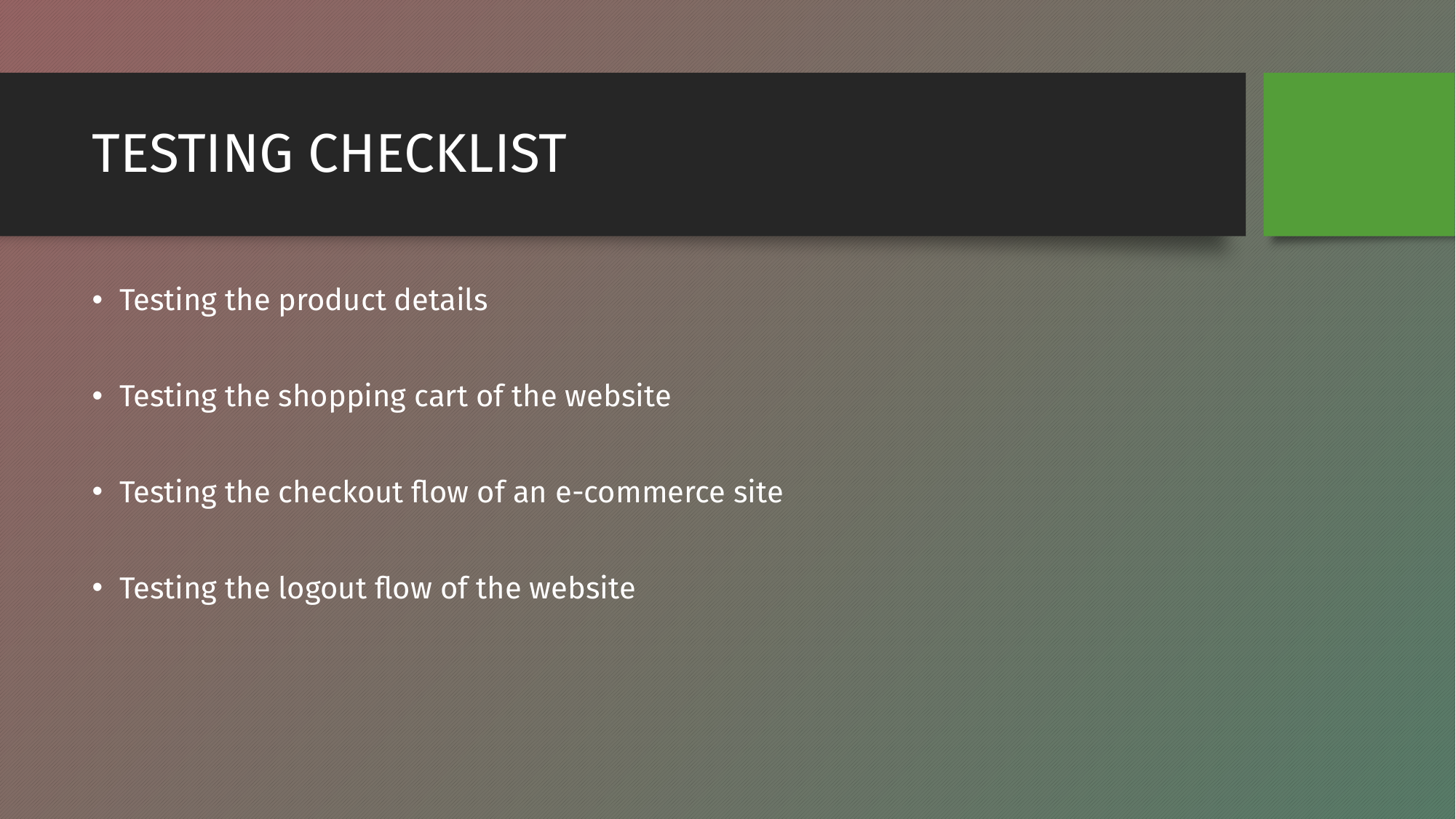

# TESTING CHECKLIST
Testing the product details

Testing the shopping cart of the website

Testing the checkout flow of an e-commerce site

Testing the logout flow of the website